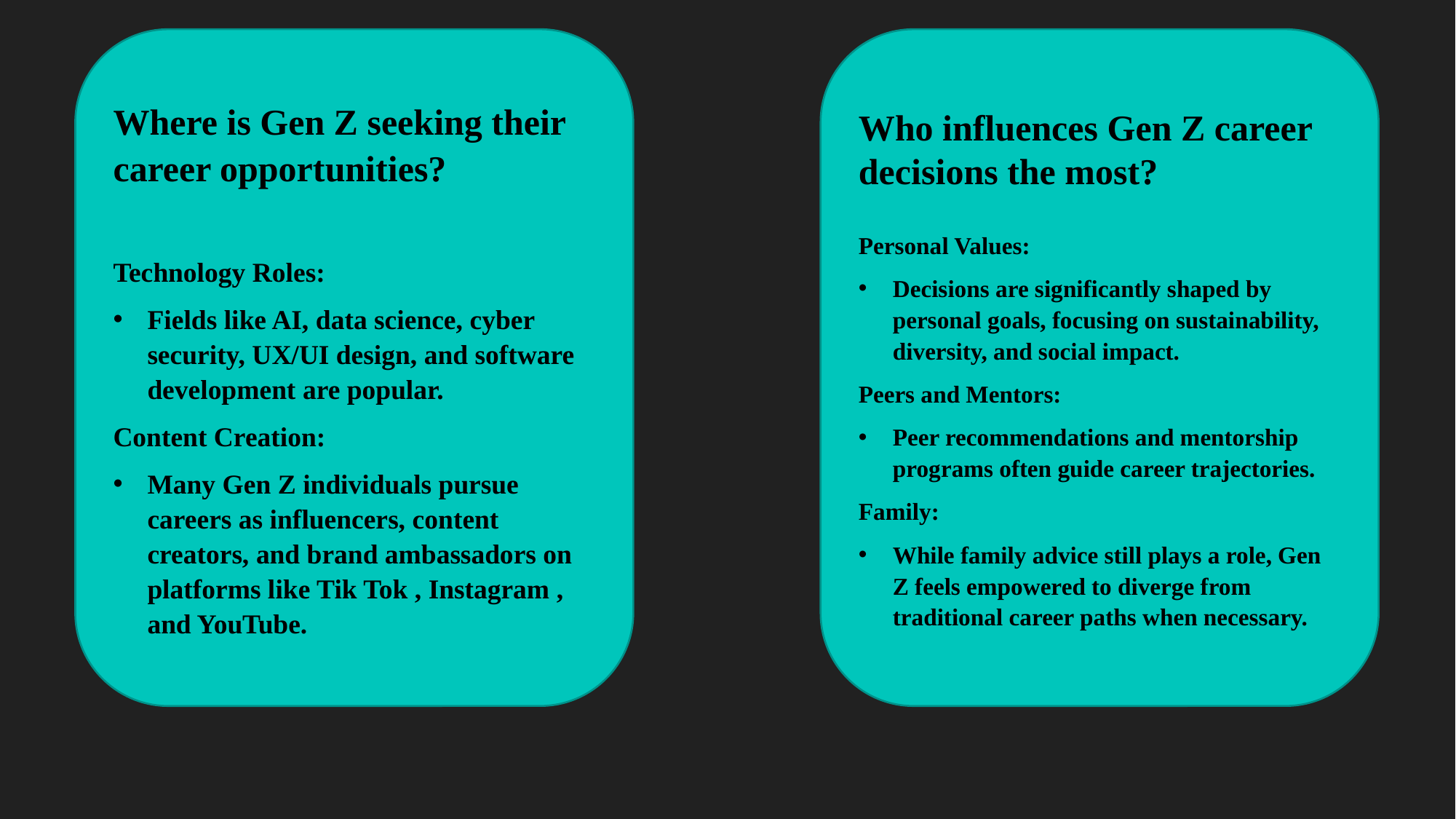

Where is Gen Z seeking their career opportunities?

Technology Roles:
Fields like AI, data science, cyber security, UX/UI design, and software development are popular.
Content Creation:
Many Gen Z individuals pursue careers as influencers, content creators, and brand ambassadors on platforms like Tik Tok , Instagram , and YouTube.
Who influences Gen Z career decisions the most?

Personal Values:
Decisions are significantly shaped by personal goals, focusing on sustainability, diversity, and social impact.
Peers and Mentors:
Peer recommendations and mentorship programs often guide career trajectories.
Family:
While family advice still plays a role, Gen Z feels empowered to diverge from traditional career paths when necessary.